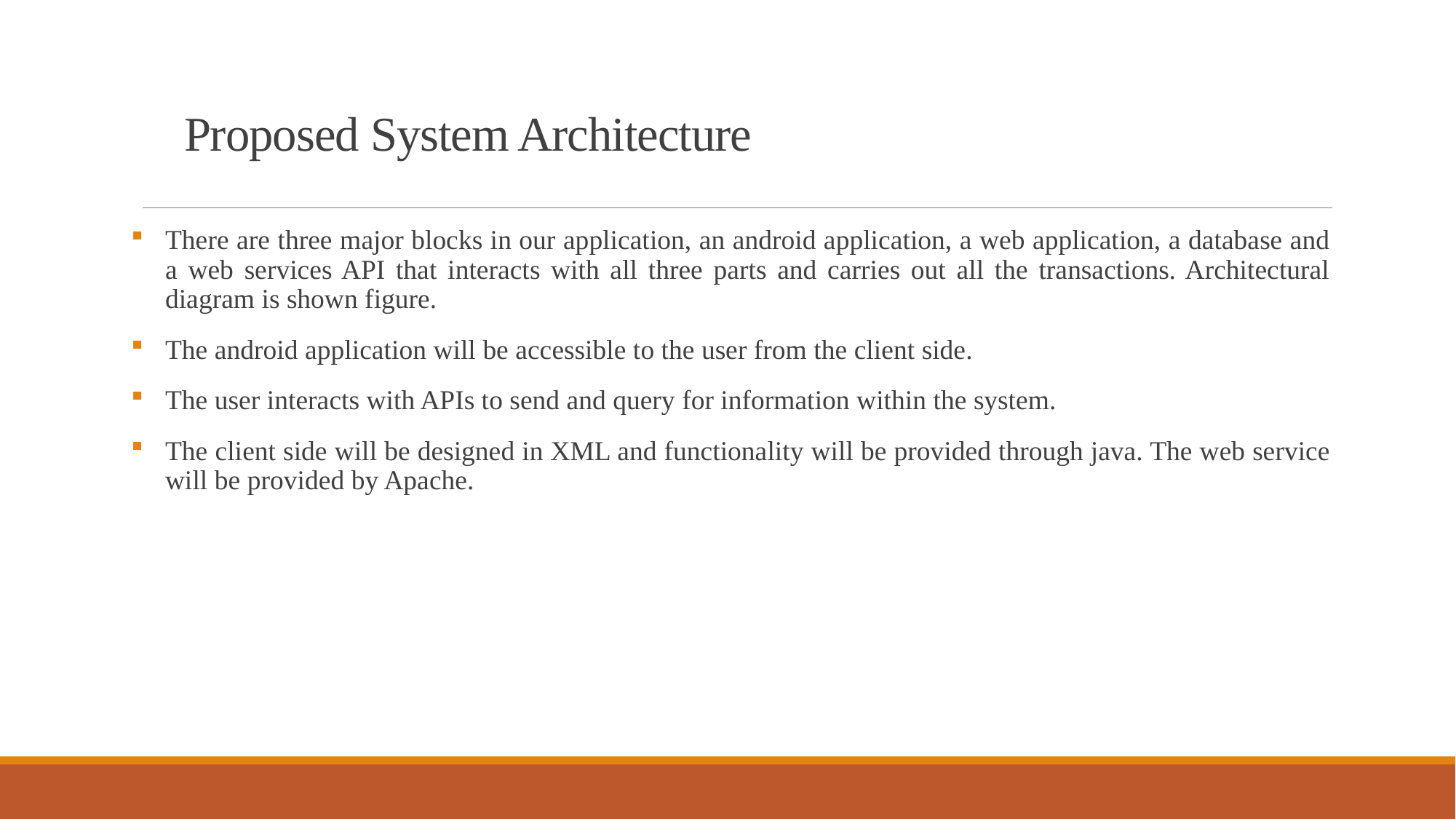

# Proposed System Architecture
There are three major blocks in our application, an android application, a web application, a database and a web services API that interacts with all three parts and carries out all the transactions. Architectural diagram is shown figure.
The android application will be accessible to the user from the client side.
The user interacts with APIs to send and query for information within the system.
The client side will be designed in XML and functionality will be provided through java. The web service will be provided by Apache.